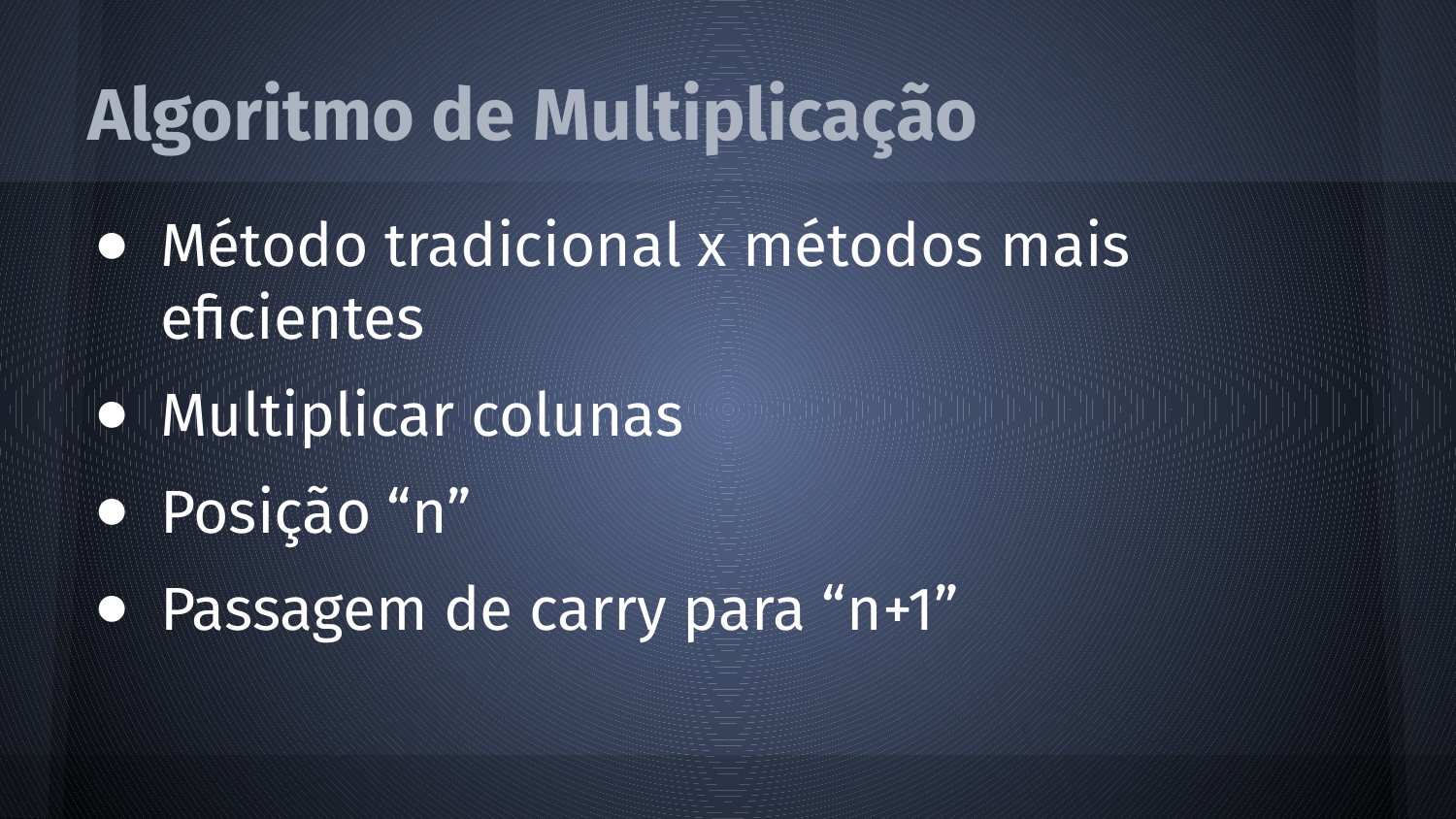

# Algoritmo de Multiplicação
Método tradicional x métodos mais eficientes

Multiplicar colunas

Posição “n”

Passagem de carry para “n+1”